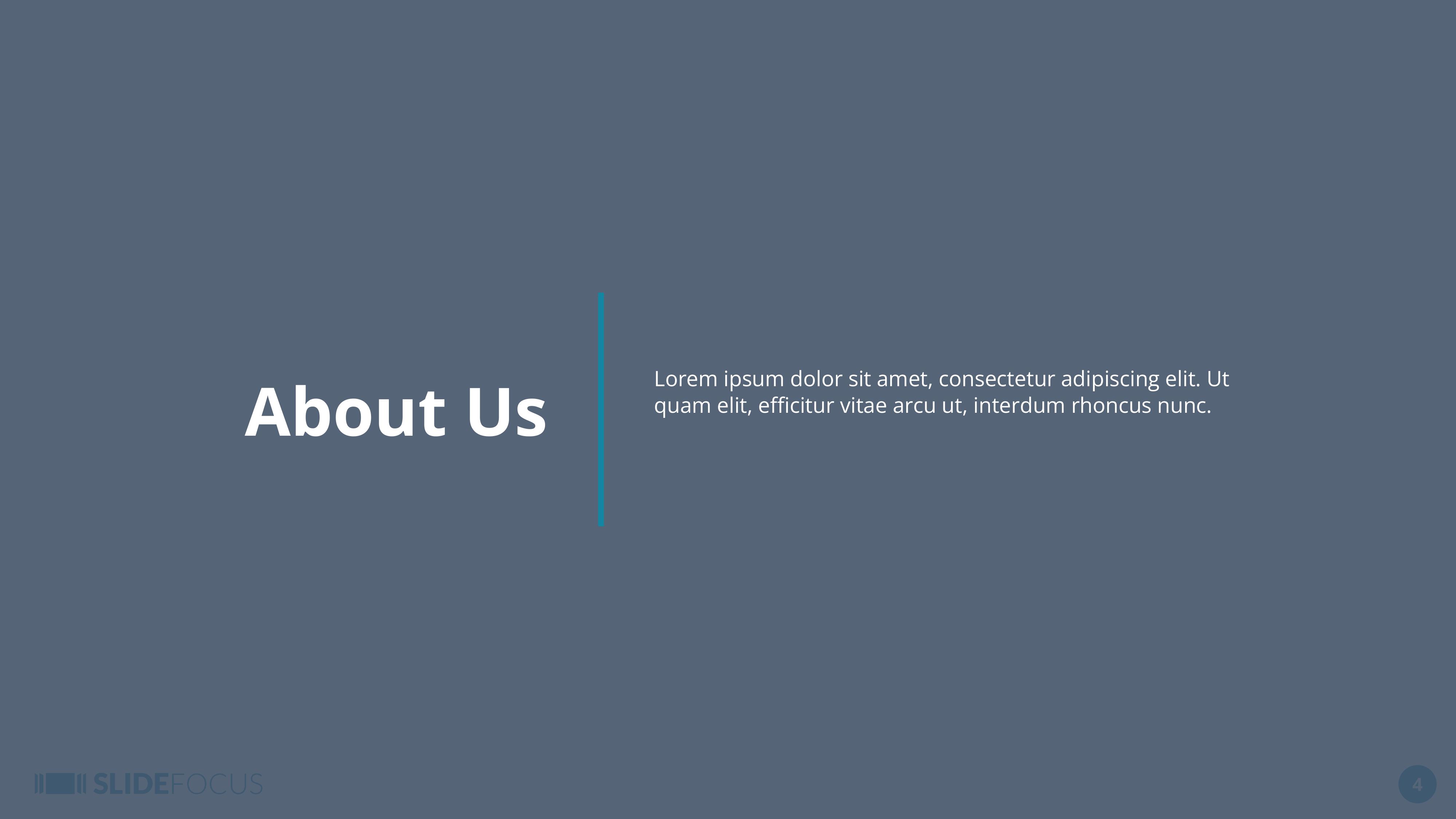

Lorem ipsum dolor sit amet, consectetur adipiscing elit. Ut quam elit, efficitur vitae arcu ut, interdum rhoncus nunc.
About Us